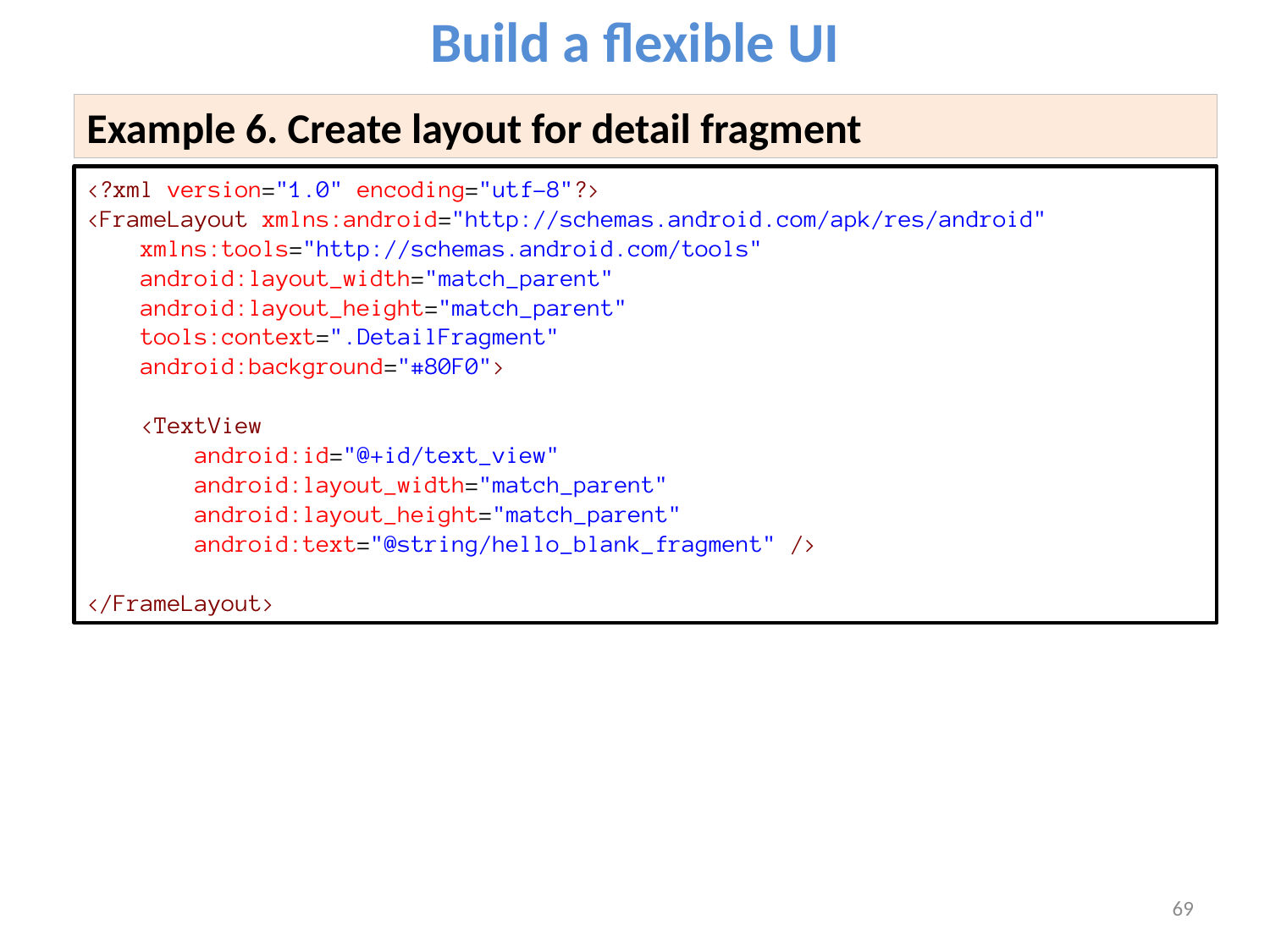

Build a flexible UI
Example 6. Create layout for detail fragment
<?xml version="1.0" encoding="utf-8"?>
<FrameLayout xmlns:android="http://schemas.android.com/apk/res/android"
    xmlns:tools="http://schemas.android.com/tools"
    android:layout_width="match_parent"
    android:layout_height="match_parent"
    tools:context=".DetailFragment"
    android:background="#80F0">
    <TextView
        android:id="@+id/text_view"
        android:layout_width="match_parent"
        android:layout_height="match_parent"
        android:text="@string/hello_blank_fragment" />
</FrameLayout>
69